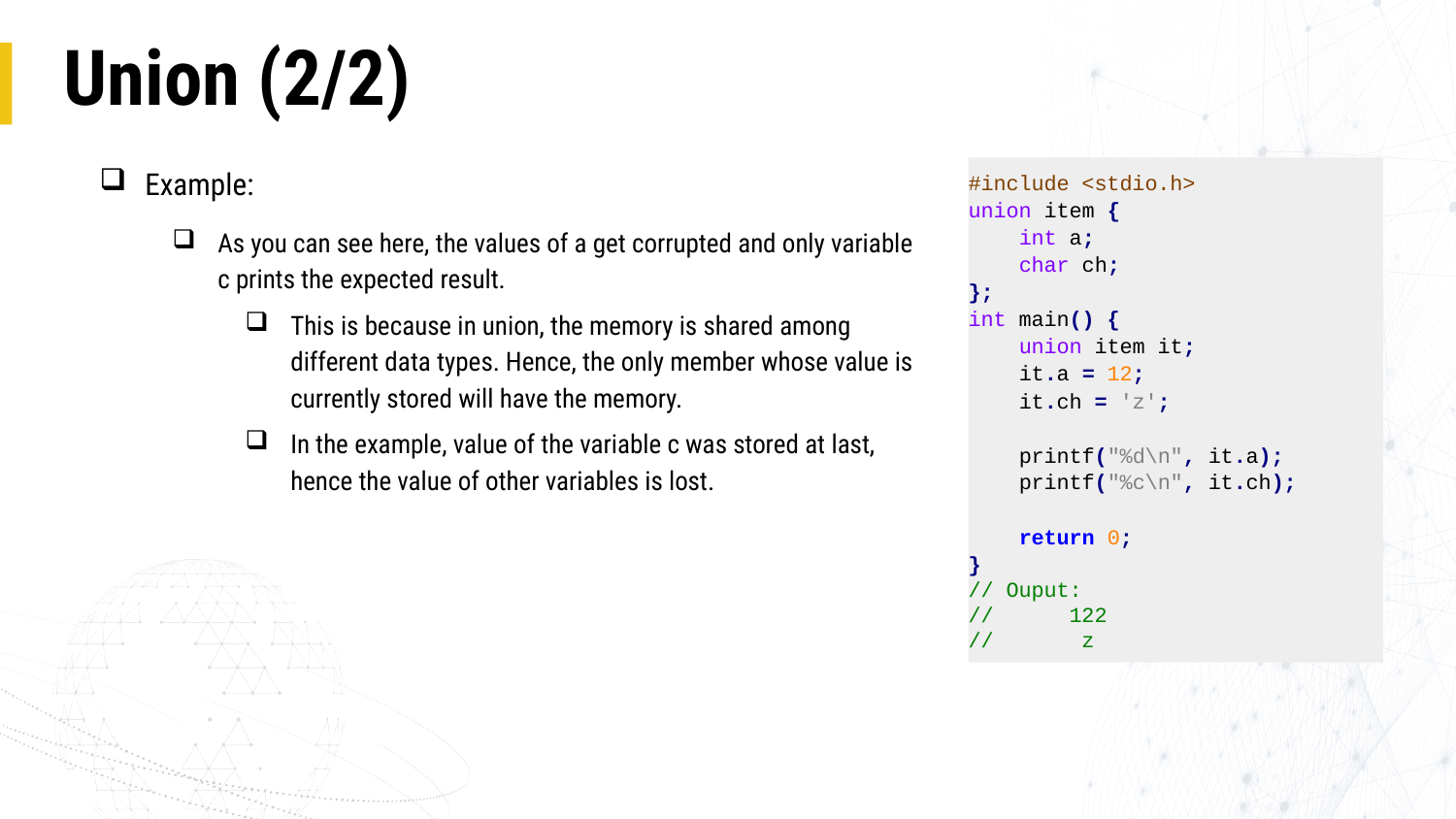

# Union (2/2)
Example:
As you can see here, the values of a get corrupted and only variable c prints the expected result.
This is because in union, the memory is shared among different data types. Hence, the only member whose value is currently stored will have the memory.
In the example, value of the variable c was stored at last, hence the value of other variables is lost.

#include <stdio.h>
union item {
    int a;
    char ch;
};
int main() {
    union item it;
    it.a = 12;
    it.ch = 'z';

    printf("%d\n", it.a);
    printf("%c\n", it.ch);

    return 0;
}
// Ouput:
//      122
//       z